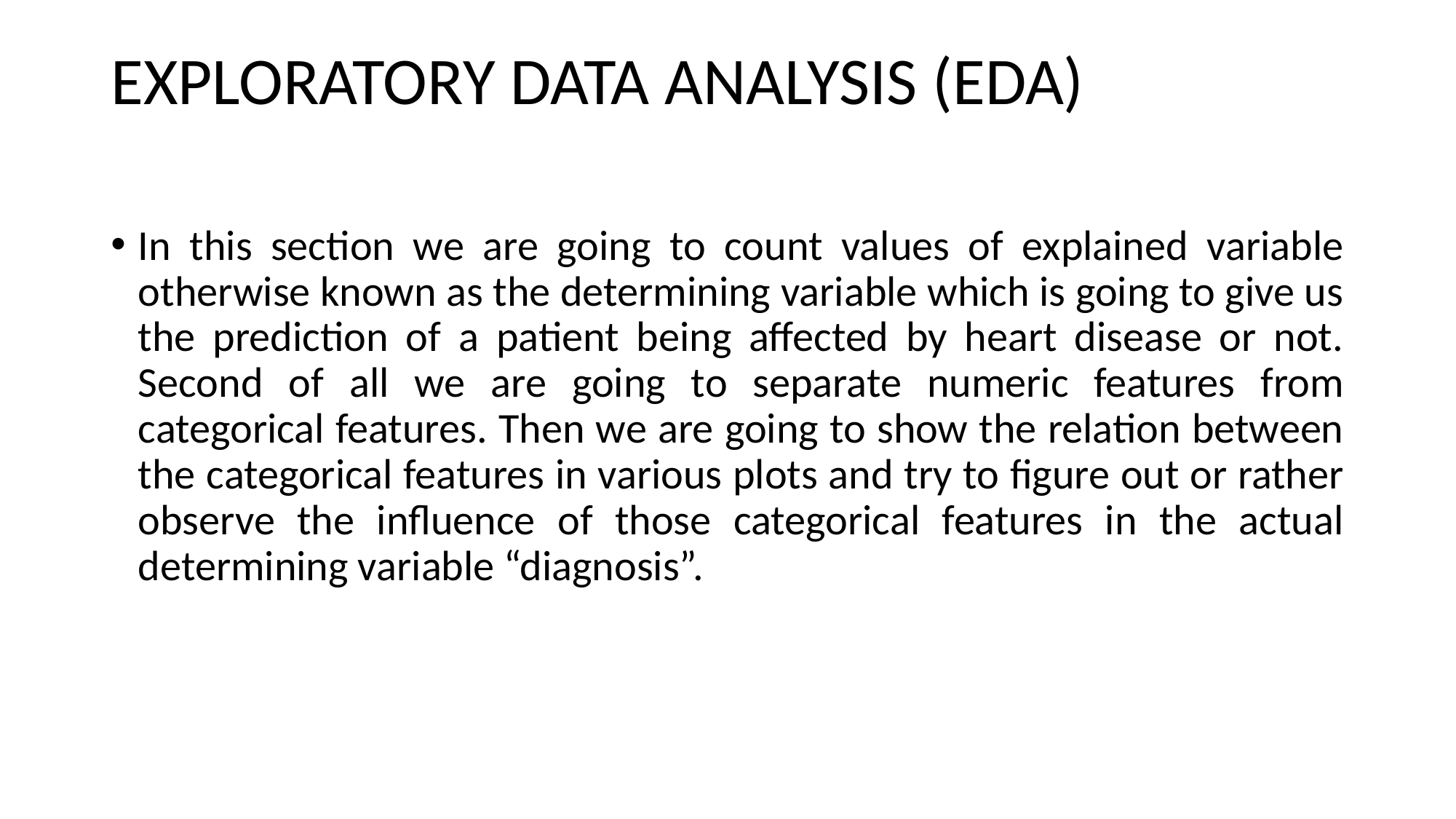

# EXPLORATORY DATA ANALYSIS (EDA)
In this section we are going to count values of explained variable otherwise known as the determining variable which is going to give us the prediction of a patient being affected by heart disease or not. Second of all we are going to separate numeric features from categorical features. Then we are going to show the relation between the categorical features in various plots and try to figure out or rather observe the influence of those categorical features in the actual determining variable “diagnosis”.